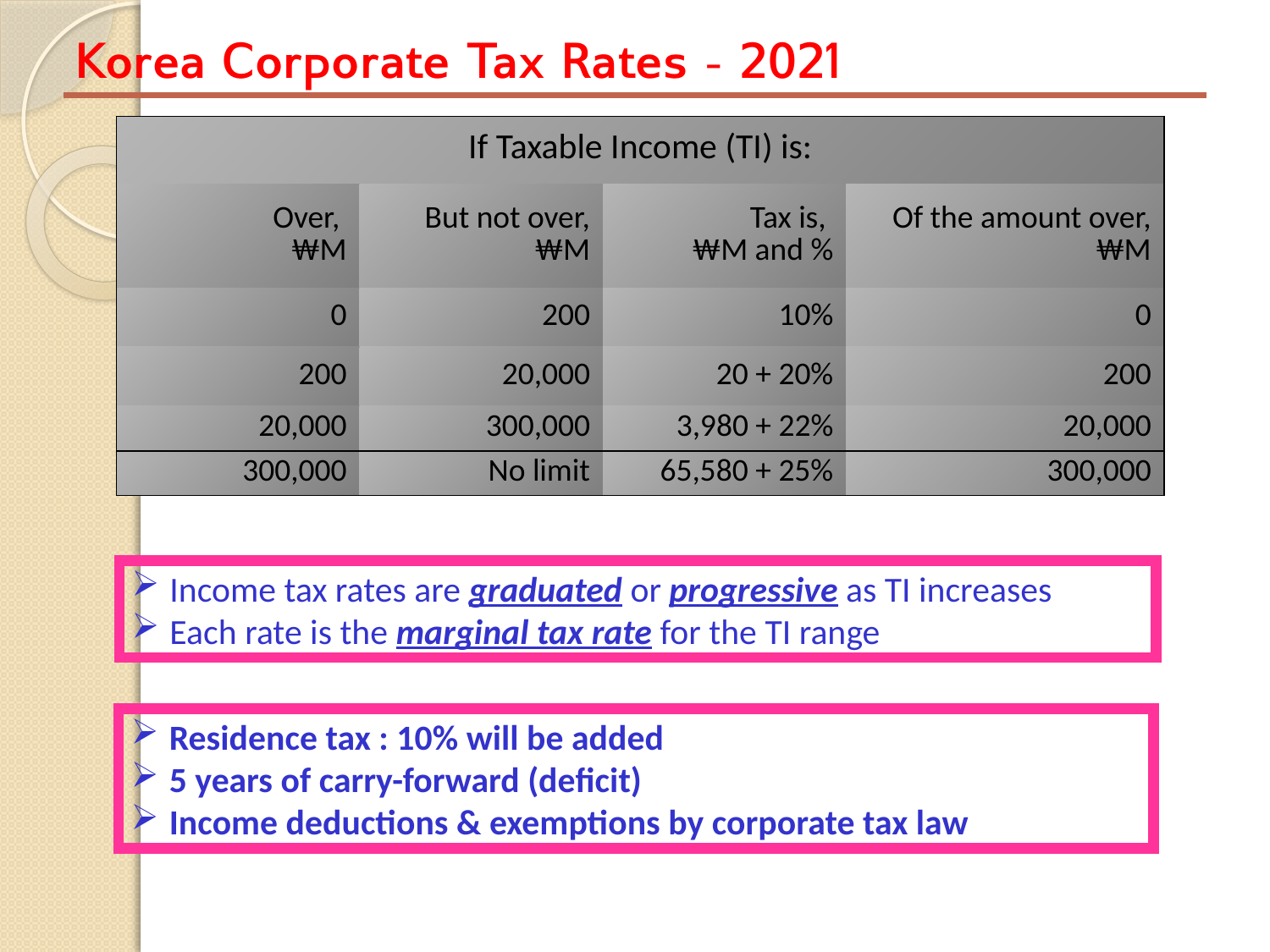

# Korea Corporate Tax Rates - 2021
| If Taxable Income (TI) is: |  |  |  |
| --- | --- | --- | --- |
| Over, ₩M | But not over, ₩M | Tax is, ₩M and % | Of the amount over, ₩M |
| 0 | 200 | 10% | 0 |
| 200 | 20,000 | 20 + 20% | 200 |
| 20,000 | 300,000 | 3,980 + 22% | 20,000 |
| 300,000 | No limit | 65,580 + 25% | 300,000 |
 Income tax rates are graduated or progressive as TI increases
 Each rate is the marginal tax rate for the TI range
 Residence tax : 10% will be added
 5 years of carry-forward (deficit)
 Income deductions & exemptions by corporate tax law